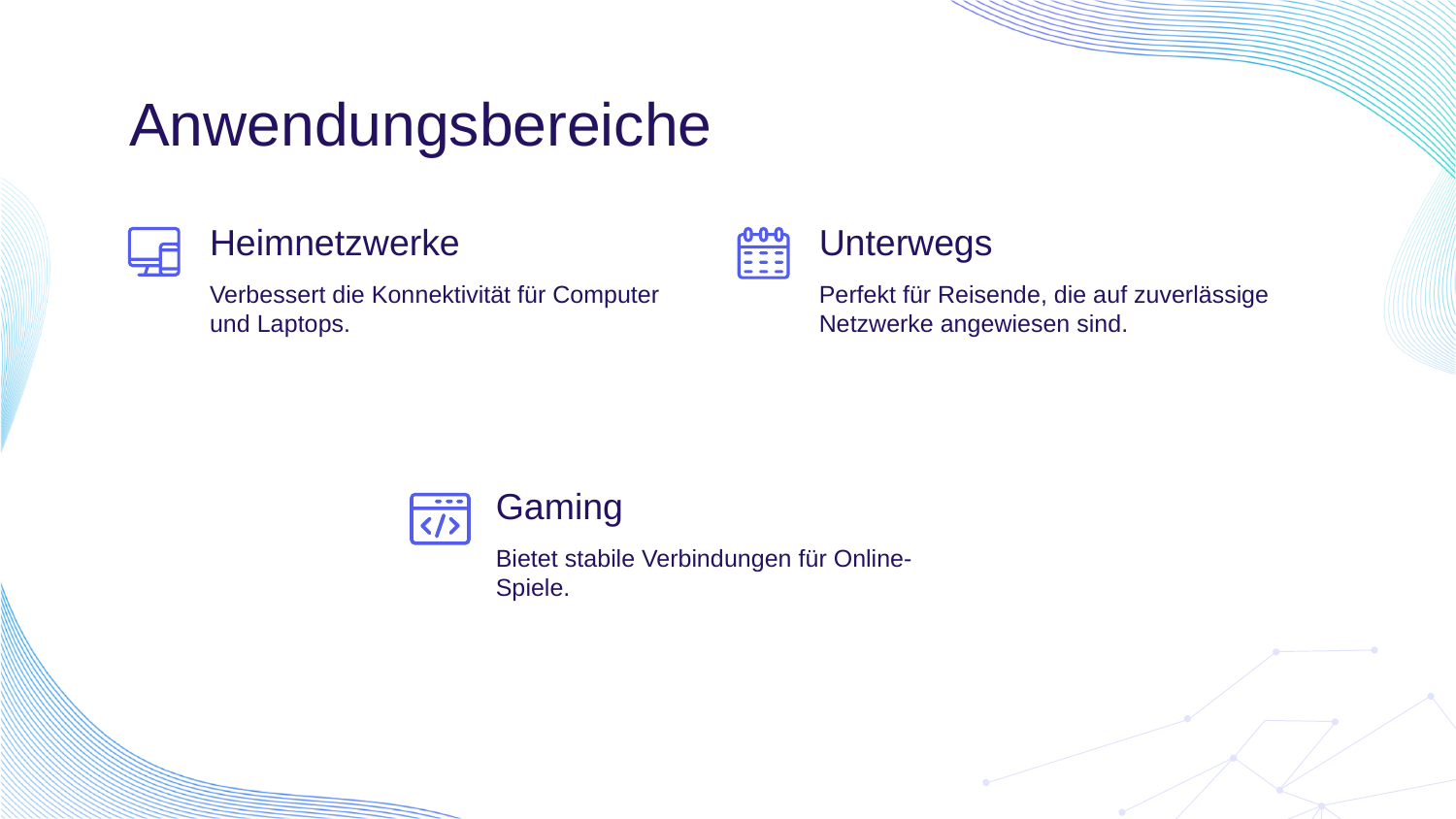

# Anwendungsbereiche
Heimnetzwerke
Unterwegs

Verbessert die Konnektivität für Computer und Laptops.
Perfekt für Reisende, die auf zuverlässige Netzwerke angewiesen sind.
Gaming

Bietet stabile Verbindungen für Online-Spiele.